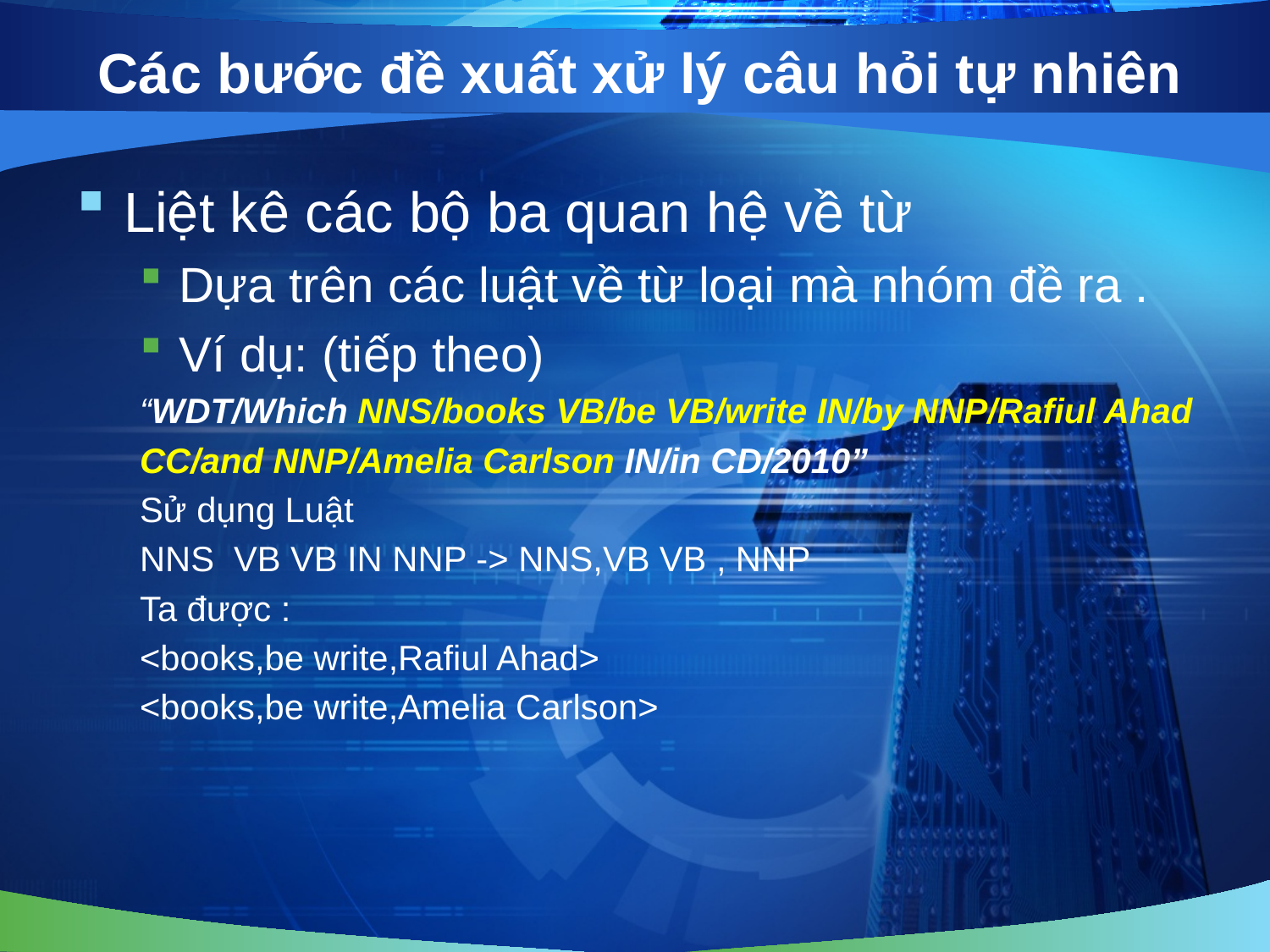

# Các bước đề xuất xử lý câu hỏi tự nhiên
Liệt kê các bộ ba quan hệ về từ
Dựa trên các luật về từ loại mà nhóm đề ra .
Ví dụ: (tiếp theo)
“WDT/Which NNS/books VB/be VB/write IN/by NNP/Rafiul Ahad
CC/and NNP/Amelia Carlson IN/in CD/2010”
Sử dụng Luật
NNS  VB VB IN NNP -> NNS,VB VB , NNP
Ta được :
<books,be write,Rafiul Ahad>
<books,be write,Amelia Carlson>